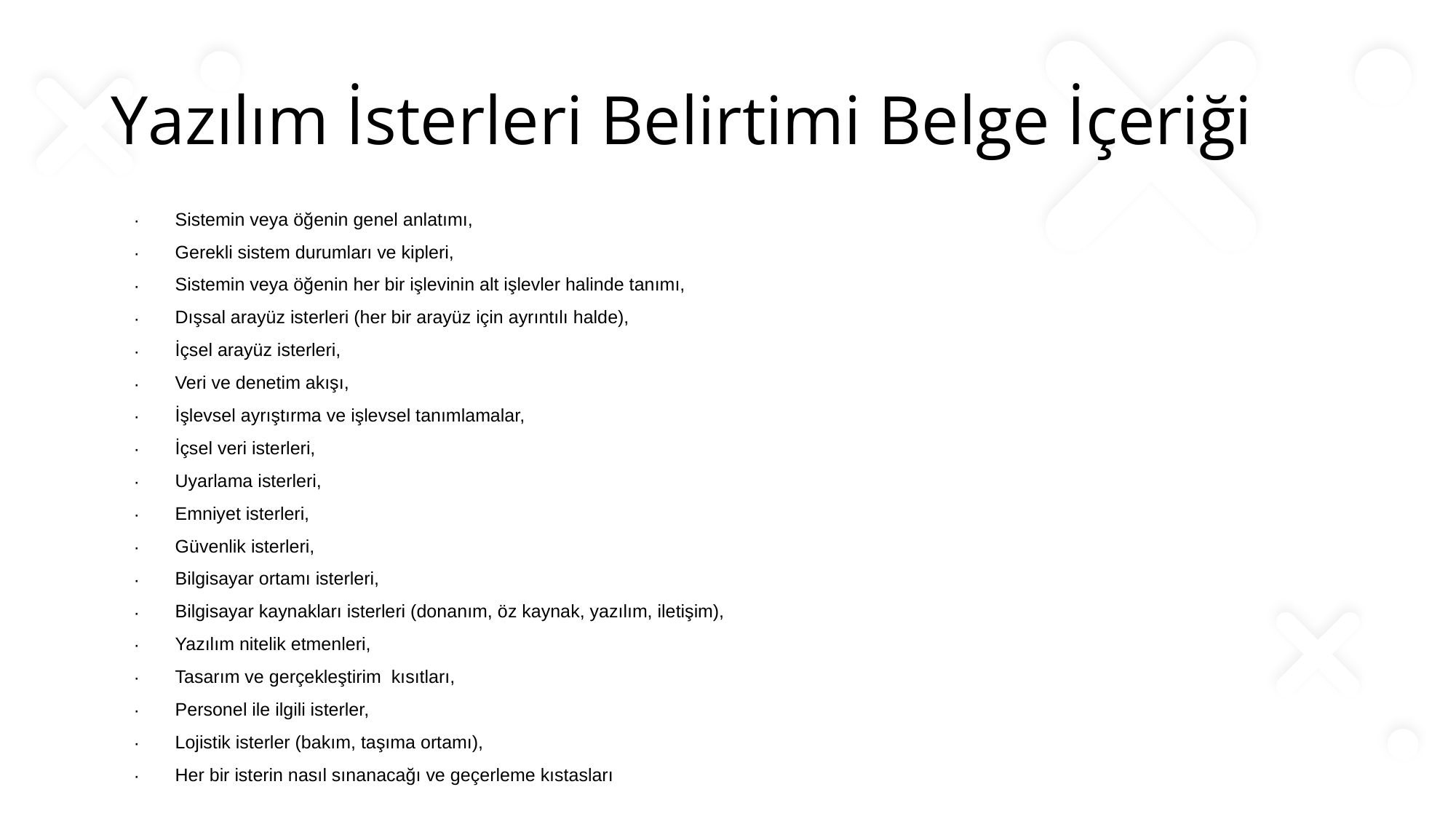

# Yazılım İsterleri Belirtimi Belge İçeriği
Sistemin veya öğenin genel anlatımı,
Gerekli sistem durumları ve kipleri,
Sistemin veya öğenin her bir işlevinin alt işlevler halinde tanımı,
Dışsal arayüz isterleri (her bir arayüz için ayrıntılı halde),
İçsel arayüz isterleri,
Veri ve denetim akışı,
İşlevsel ayrıştırma ve işlevsel tanımlamalar,
İçsel veri isterleri,
Uyarlama isterleri,
Emniyet isterleri,
Güvenlik isterleri,
Bilgisayar ortamı isterleri,
Bilgisayar kaynakları isterleri (donanım, öz kaynak, yazılım, iletişim),
Yazılım nitelik etmenleri,
Tasarım ve gerçekleştirim  kısıtları,
Personel ile ilgili isterler,
Lojistik isterler (bakım, taşıma ortamı),
Her bir isterin nasıl sınanacağı ve geçerleme kıstasları